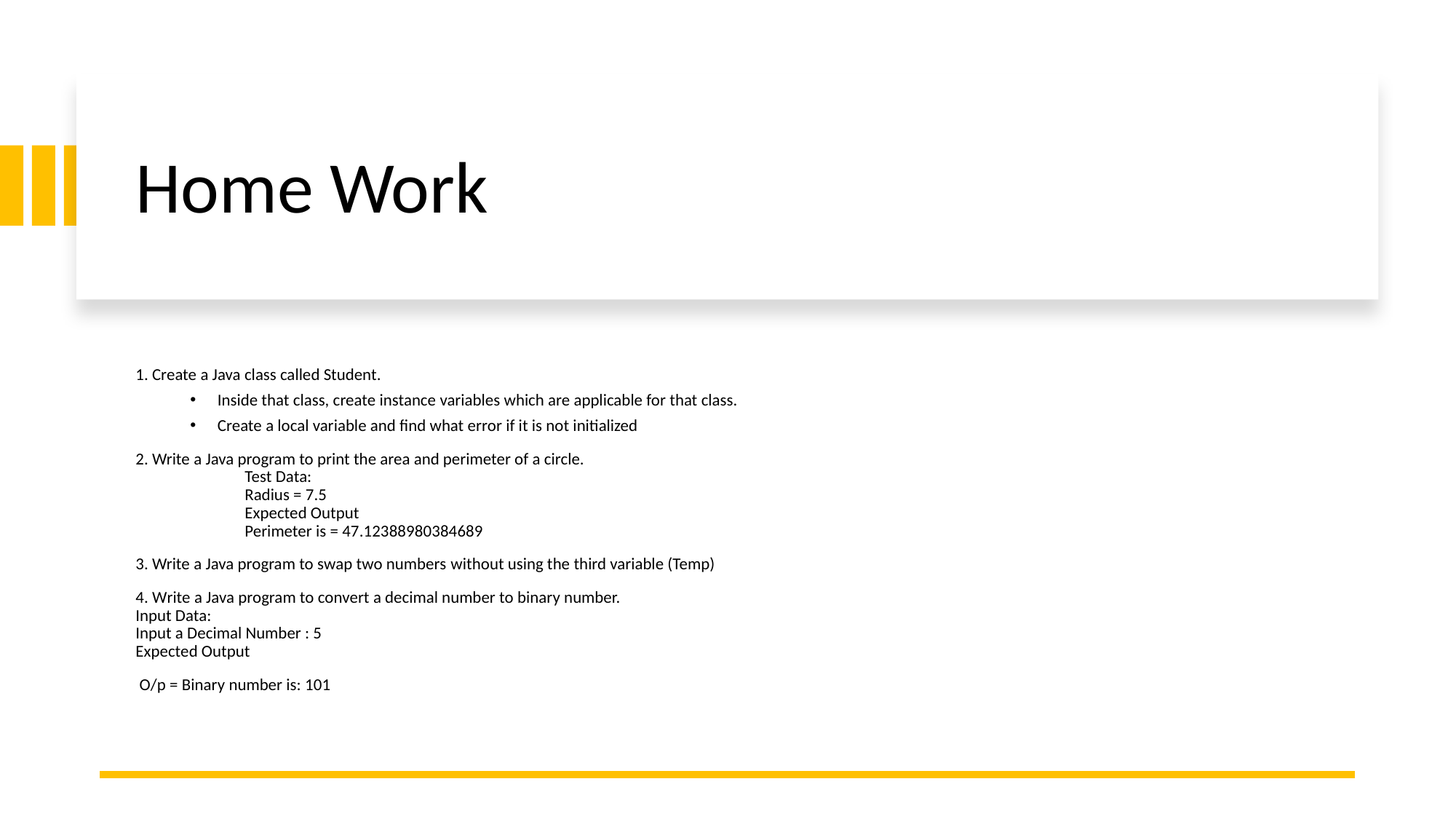

# Home Work

1. Create a Java class called Student.
Inside that class, create instance variables which are applicable for that class.
Create a local variable and find what error if it is not initialized
2. Write a Java program to print the area and perimeter of a circle. 
	Test Data: 
	Radius = 7.5 
	Expected Output 
	Perimeter is = 47.12388980384689
3. Write a Java program to swap two numbers without using the third variable (Temp)
4. Write a Java program to convert a decimal number to binary number.  
Input Data: 
Input a Decimal Number : 5 
Expected Output
 O/p = Binary number is: 101